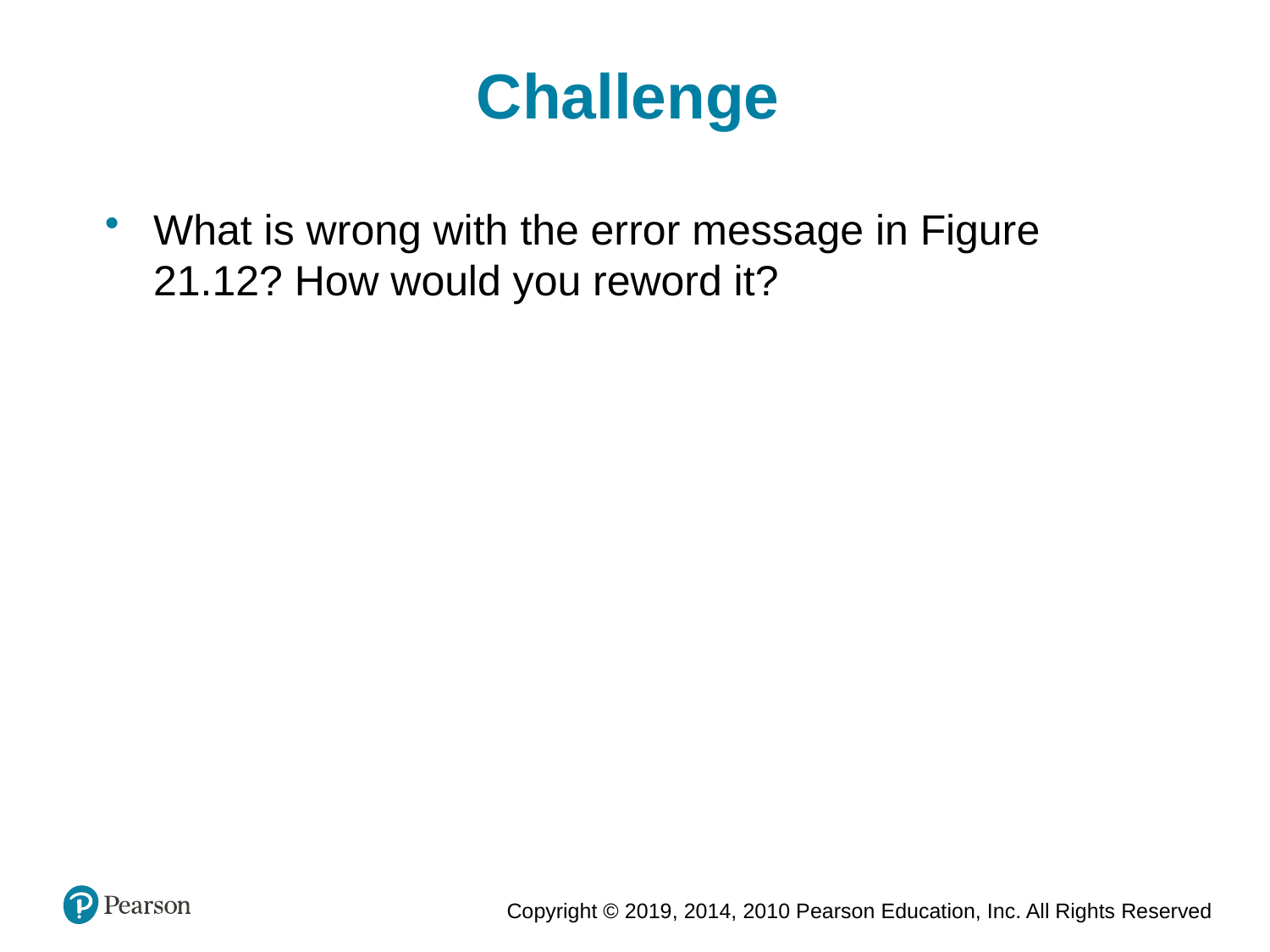

Challenge
What is wrong with the error message in Figure 21.12? How would you reword it?